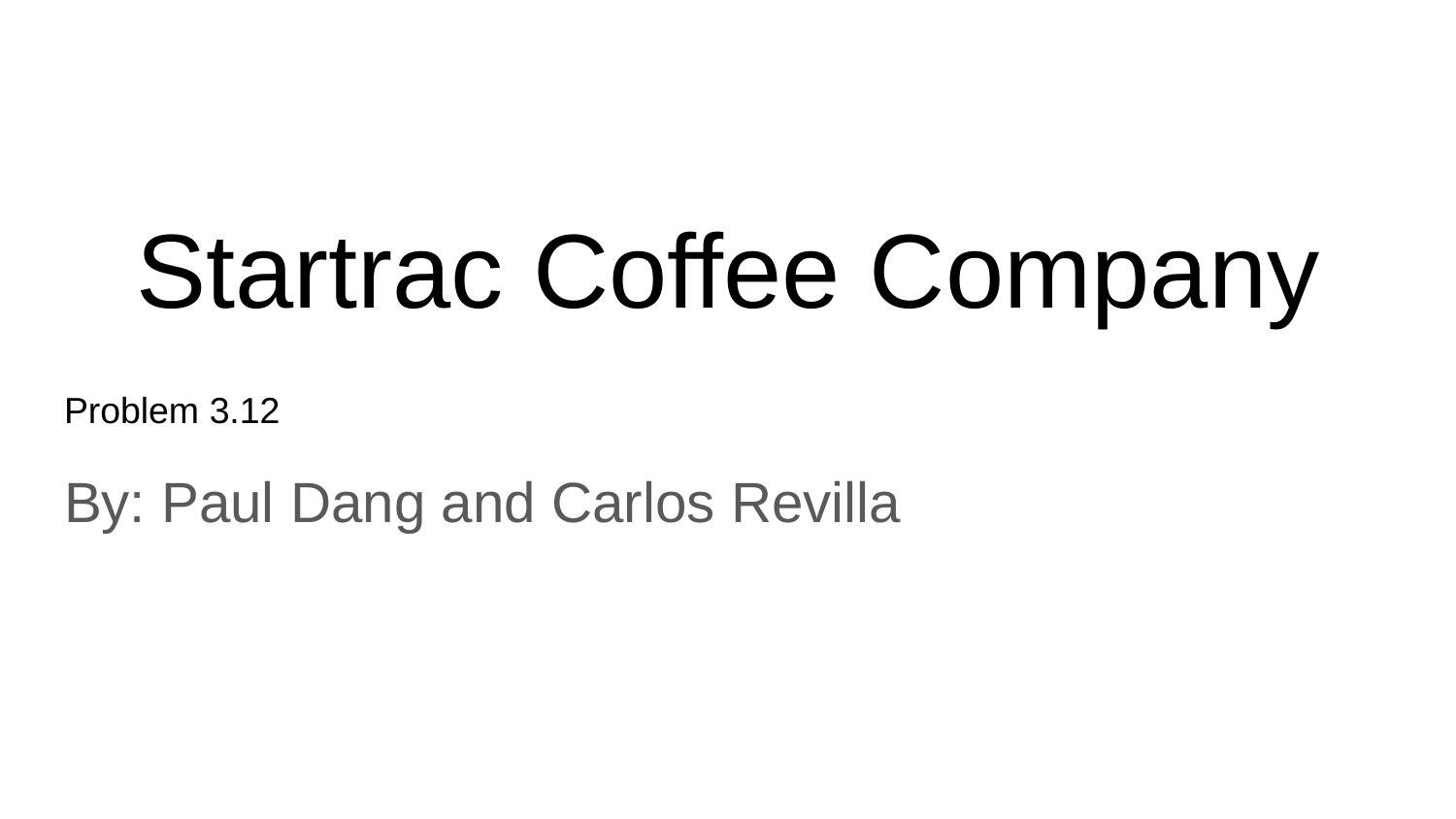

# Startrac Coffee Company

Problem 3.12
By: Paul Dang and Carlos Revilla